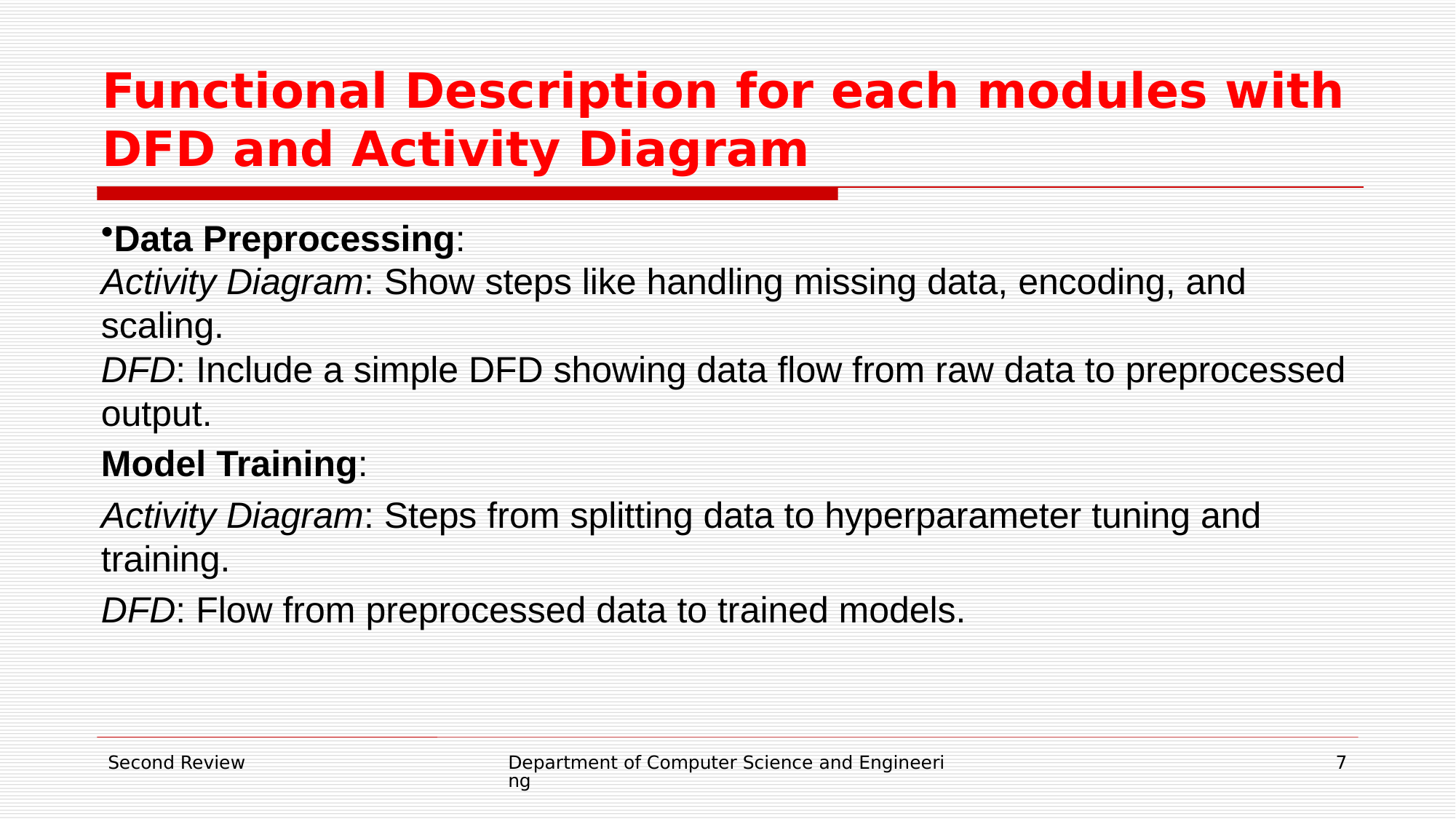

# Functional Description for each modules with DFD and Activity Diagram
Data Preprocessing:
Activity Diagram: Show steps like handling missing data, encoding, and scaling.
DFD: Include a simple DFD showing data flow from raw data to preprocessed output.
Model Training:
Activity Diagram: Steps from splitting data to hyperparameter tuning and training.
DFD: Flow from preprocessed data to trained models.

Second Review
Department of Computer Science and Engineering
7